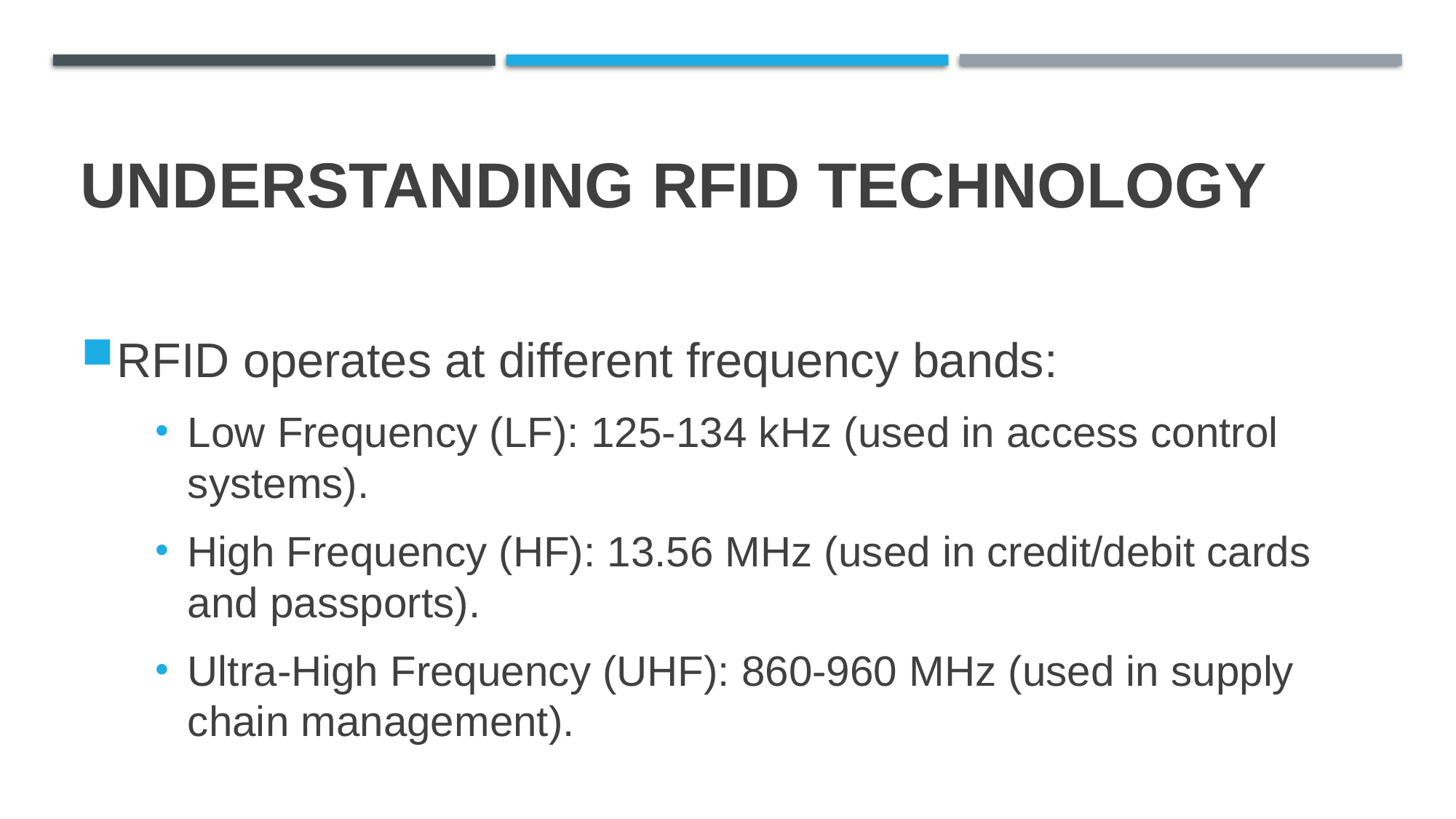

# Understanding RFID Technology
RFID operates at different frequency bands:
Low Frequency (LF): 125-134 kHz (used in access control systems).
High Frequency (HF): 13.56 MHz (used in credit/debit cards and passports).
Ultra-High Frequency (UHF): 860-960 MHz (used in supply chain management).